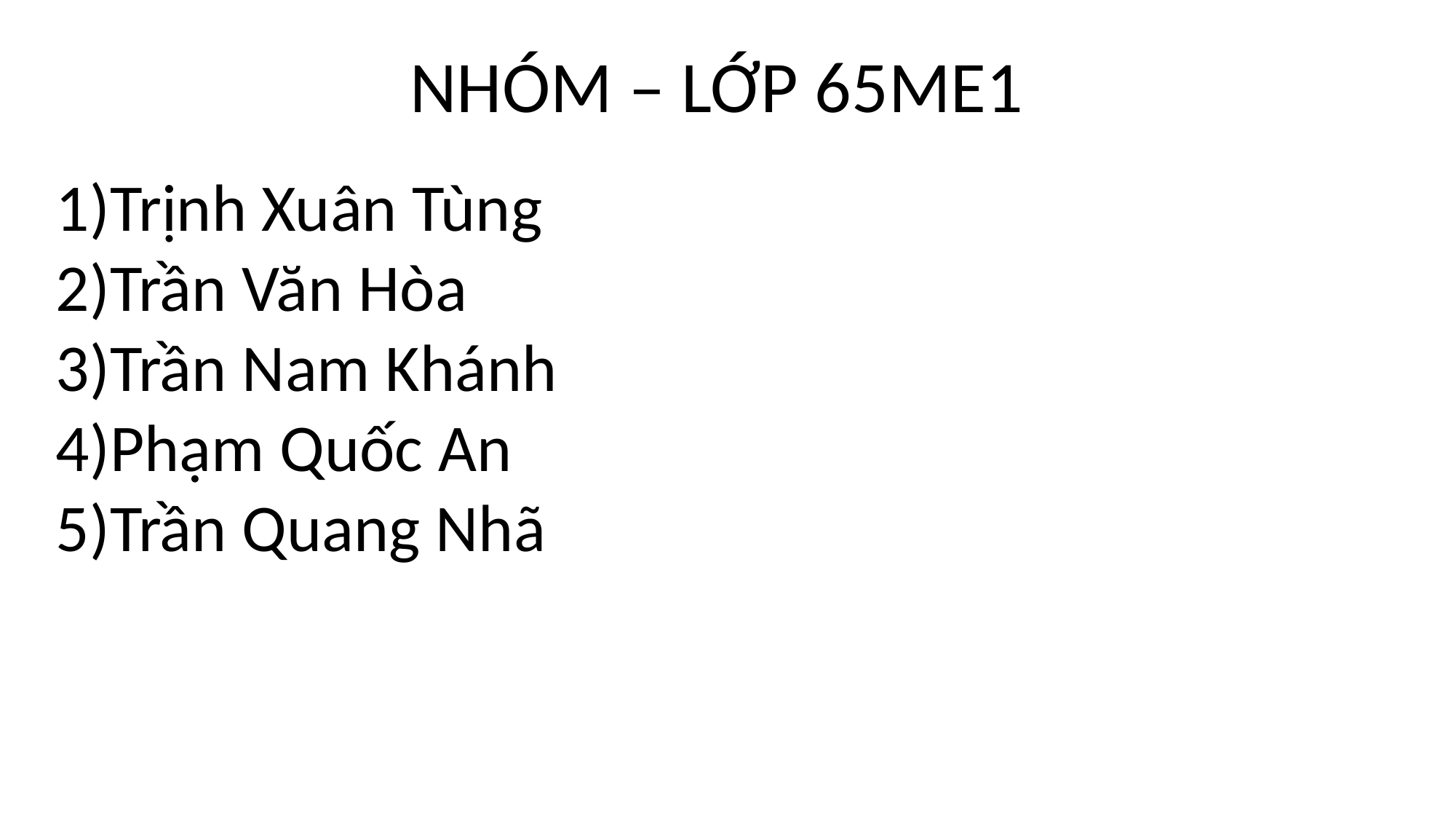

NHÓM – LỚP 65ME1
Trịnh Xuân Tùng
Trần Văn Hòa
Trần Nam Khánh
Phạm Quốc An
Trần Quang Nhã